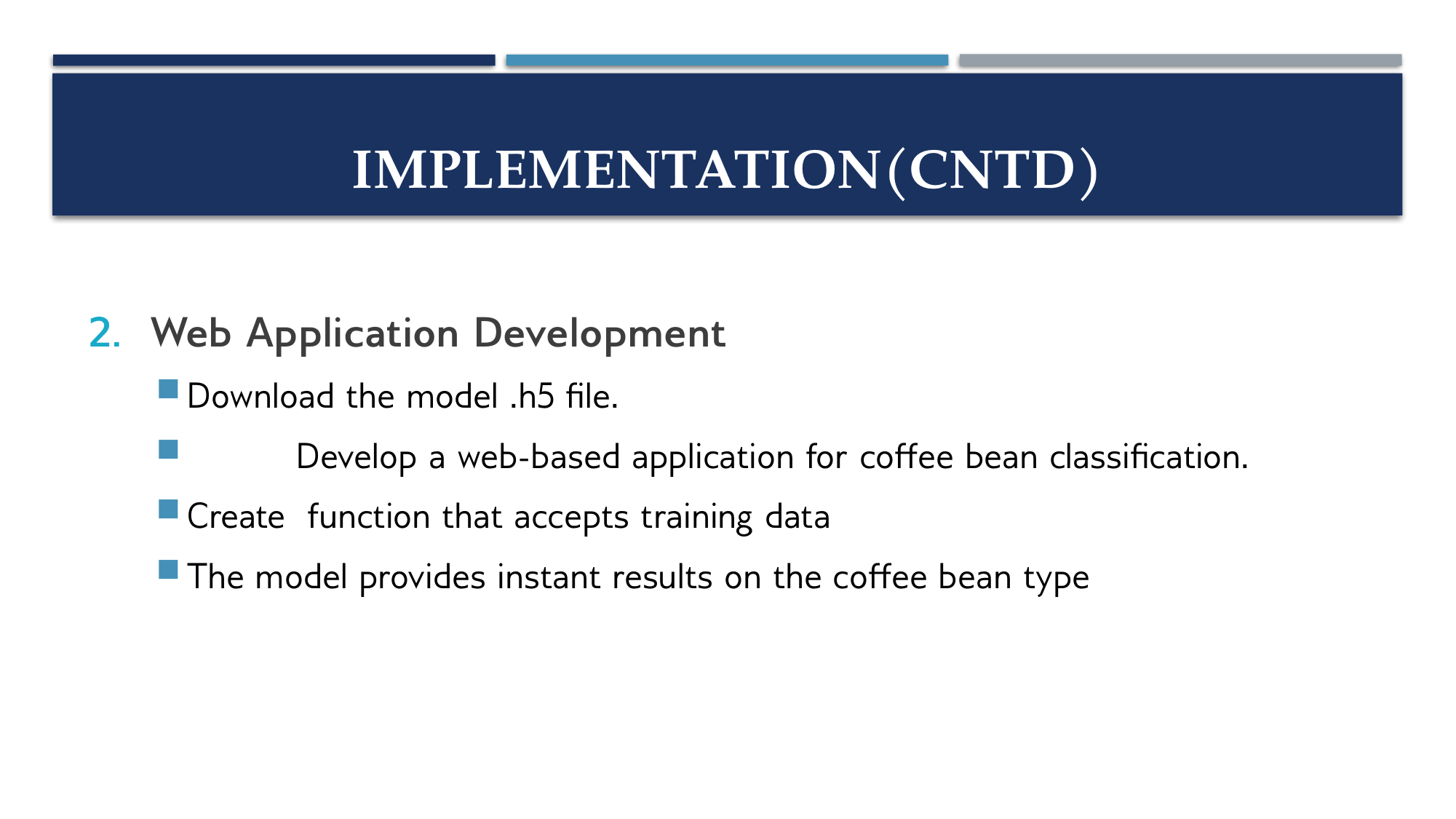

# IMPLEMENTATION(CNTD)
 2.  Web Application Development
Download the model .h5 file.
	Develop a web-based application for coffee bean classification.
Create  function that accepts training data
The model provides instant results on the coffee bean type